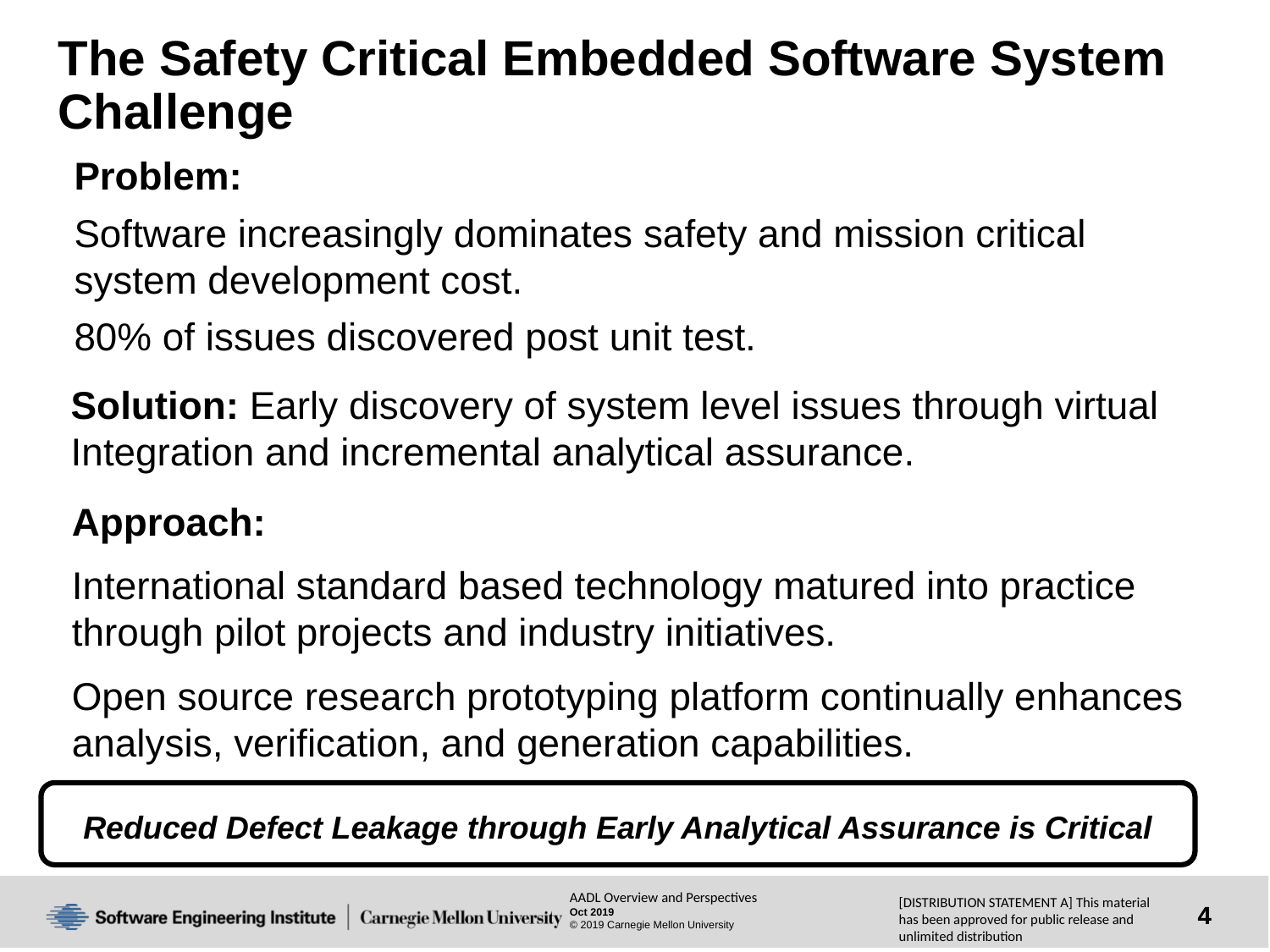

# The Safety Critical Embedded Software System Challenge
Problem:
Software increasingly dominates safety and mission critical system development cost.
80% of issues discovered post unit test.
Solution: Early discovery of system level issues through virtual Integration and incremental analytical assurance.
Approach:
International standard based technology matured into practice through pilot projects and industry initiatives.
Open source research prototyping platform continually enhances analysis, verification, and generation capabilities.
Reduced Defect Leakage through Early Analytical Assurance is Critical